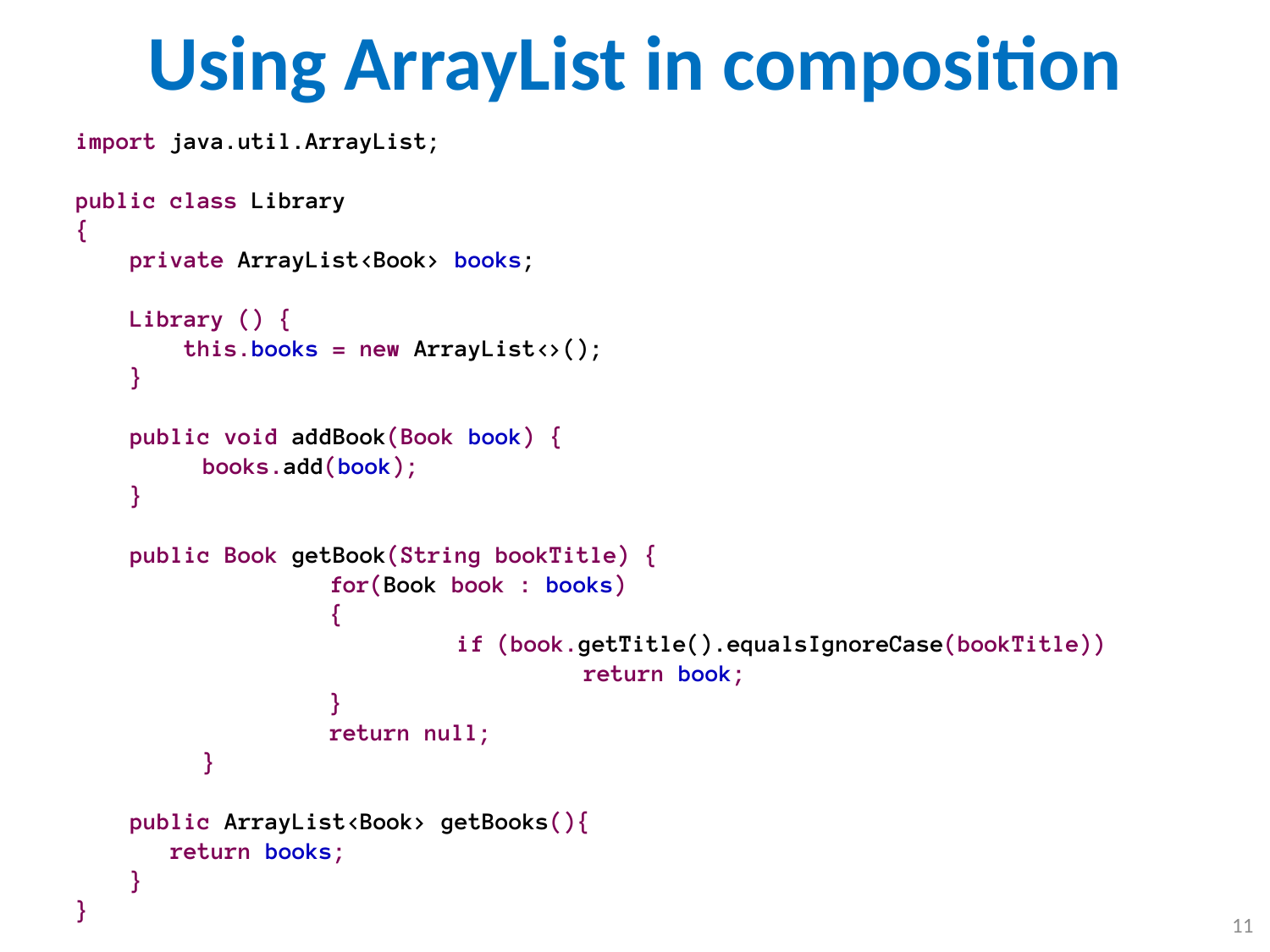

# Using ArrayList in composition
import java.util.ArrayList;

public class Library
{
    private ArrayList<Book> books;

    Library () {
        this.books = new ArrayList<>();
    }

    public void addBook(Book book) {
    	books.add(book);
    }

    public Book getBook(String bookTitle) {
		for(Book book : books)
		{
			if (book.getTitle().equalsIgnoreCase(bookTitle))
				return book;
		}
		return null;
	}

    public ArrayList<Book> getBooks(){
       return books;
    }
}
11